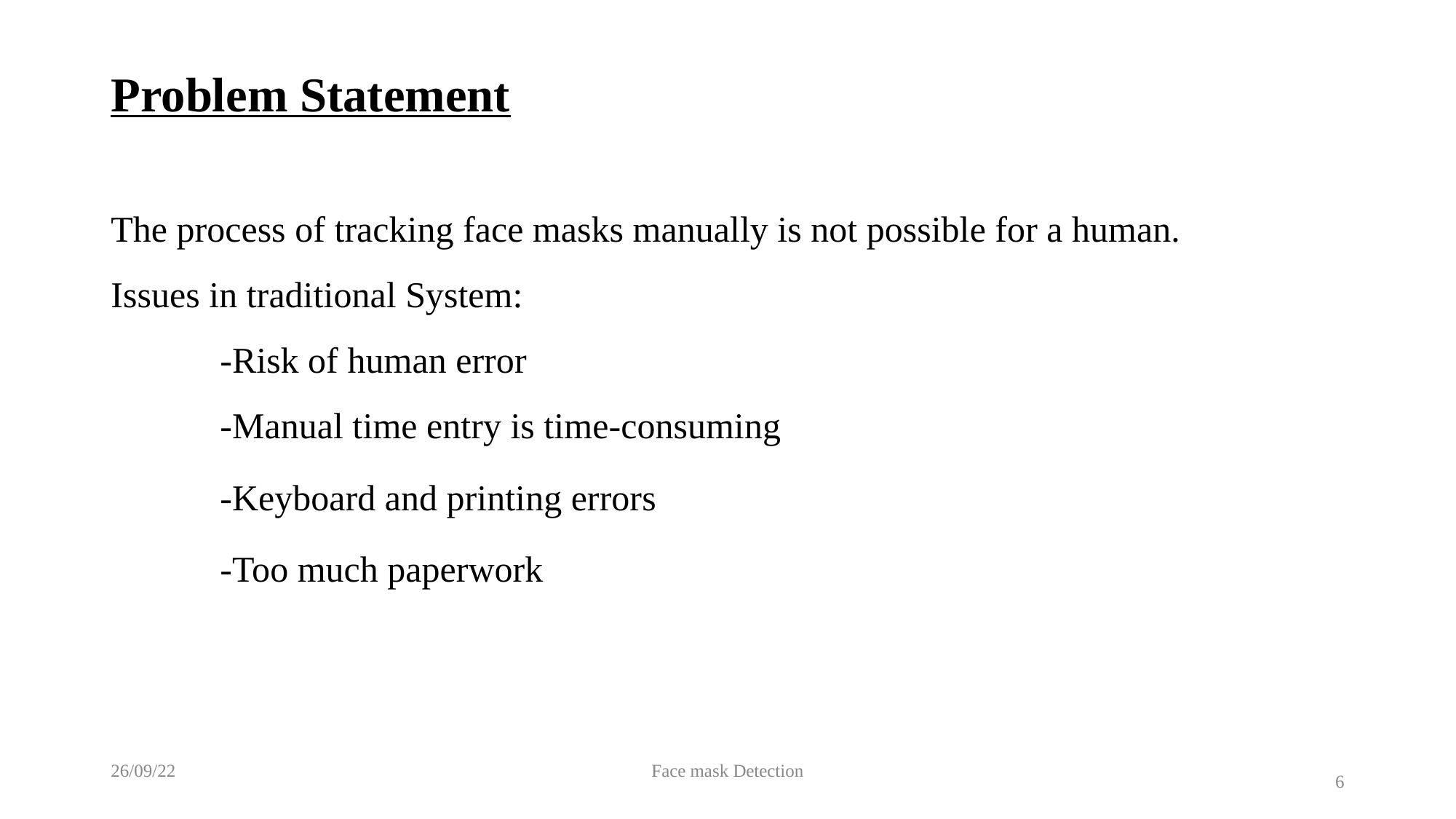

# Problem Statement
The process of tracking face masks manually is not possible for a human.
Issues in traditional System:
	-Risk of human error
	-Manual time entry is time-consuming
	-Keyboard and printing errors
	-Too much paperwork

26/09/22

Face mask Detection

6